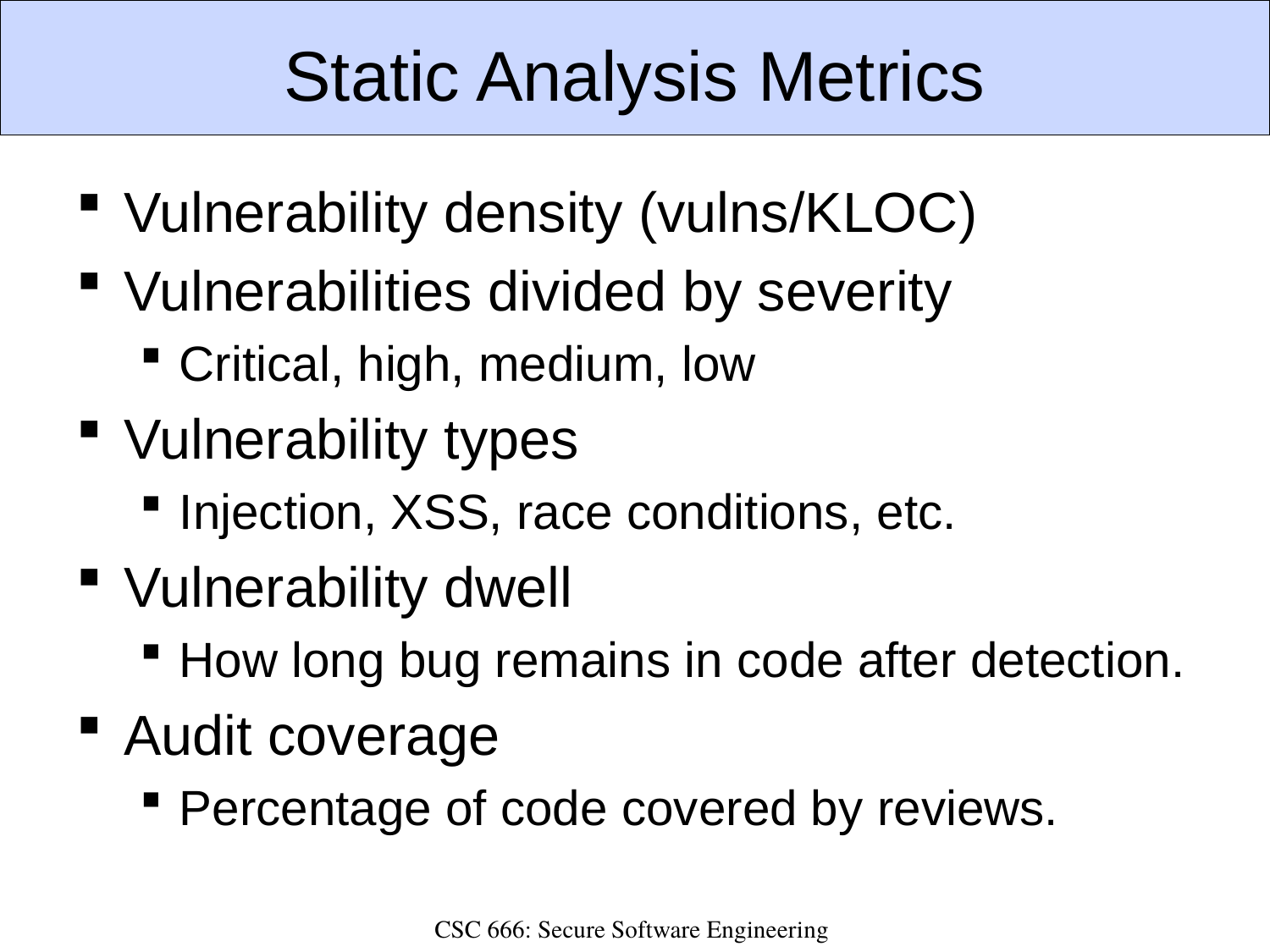

# Static Analysis Metrics
Vulnerability density (vulns/KLOC)
Vulnerabilities divided by severity
Critical, high, medium, low
Vulnerability types
Injection, XSS, race conditions, etc.
Vulnerability dwell
How long bug remains in code after detection.
Audit coverage
Percentage of code covered by reviews.
CSC 666: Secure Software Engineering